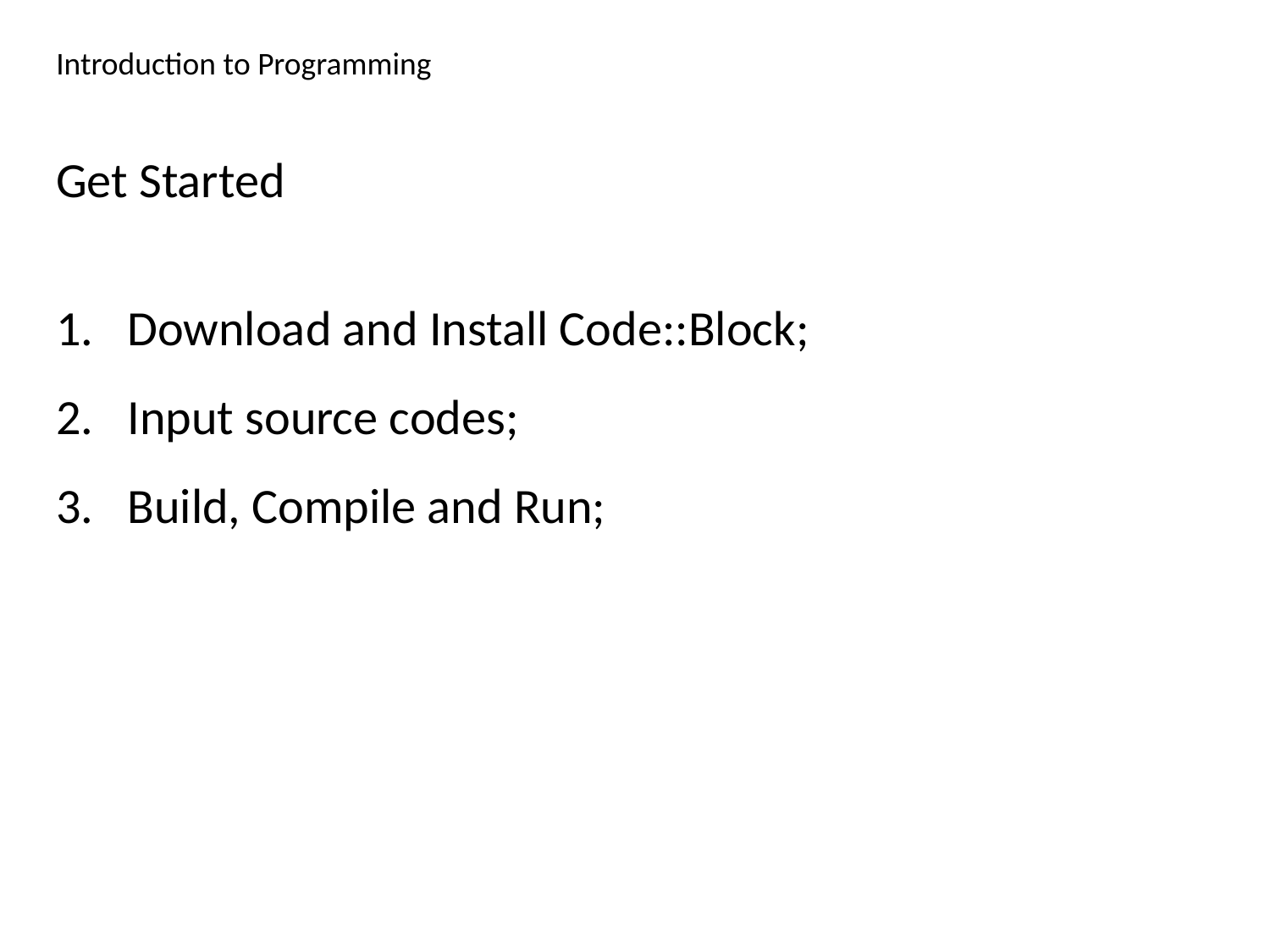

Introduction to Programming
Get Started

Download and Install Code::Block;
Input source codes;
Build, Compile and Run;